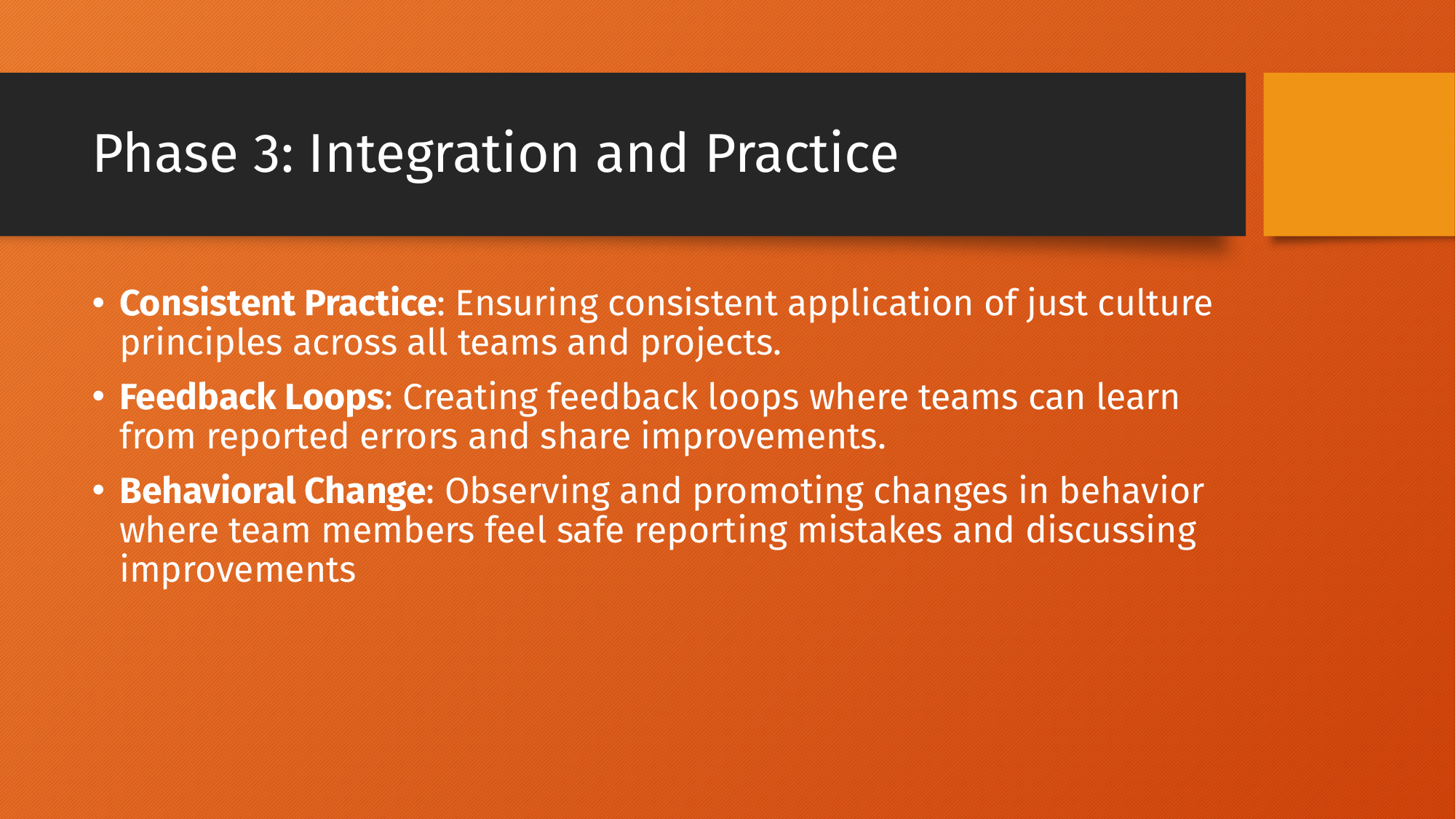

# Phase 3: Integration and Practice
Consistent Practice: Ensuring consistent application of just culture principles across all teams and projects.
Feedback Loops: Creating feedback loops where teams can learn from reported errors and share improvements.
Behavioral Change: Observing and promoting changes in behavior where team members feel safe reporting mistakes and discussing improvements